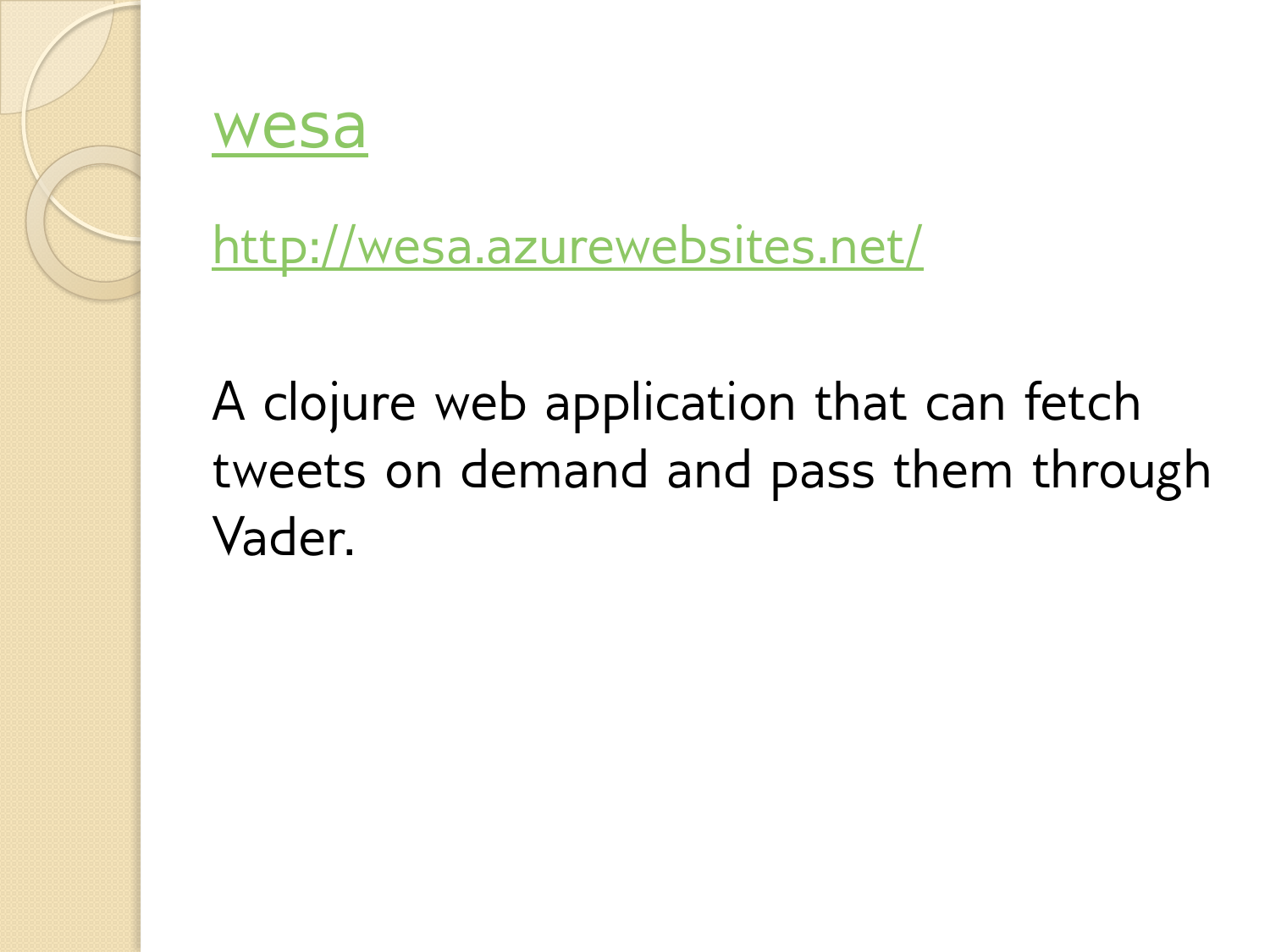

# wesa
http://wesa.azurewebsites.net/

A clojure web application that can fetch tweets on demand and pass them through Vader.